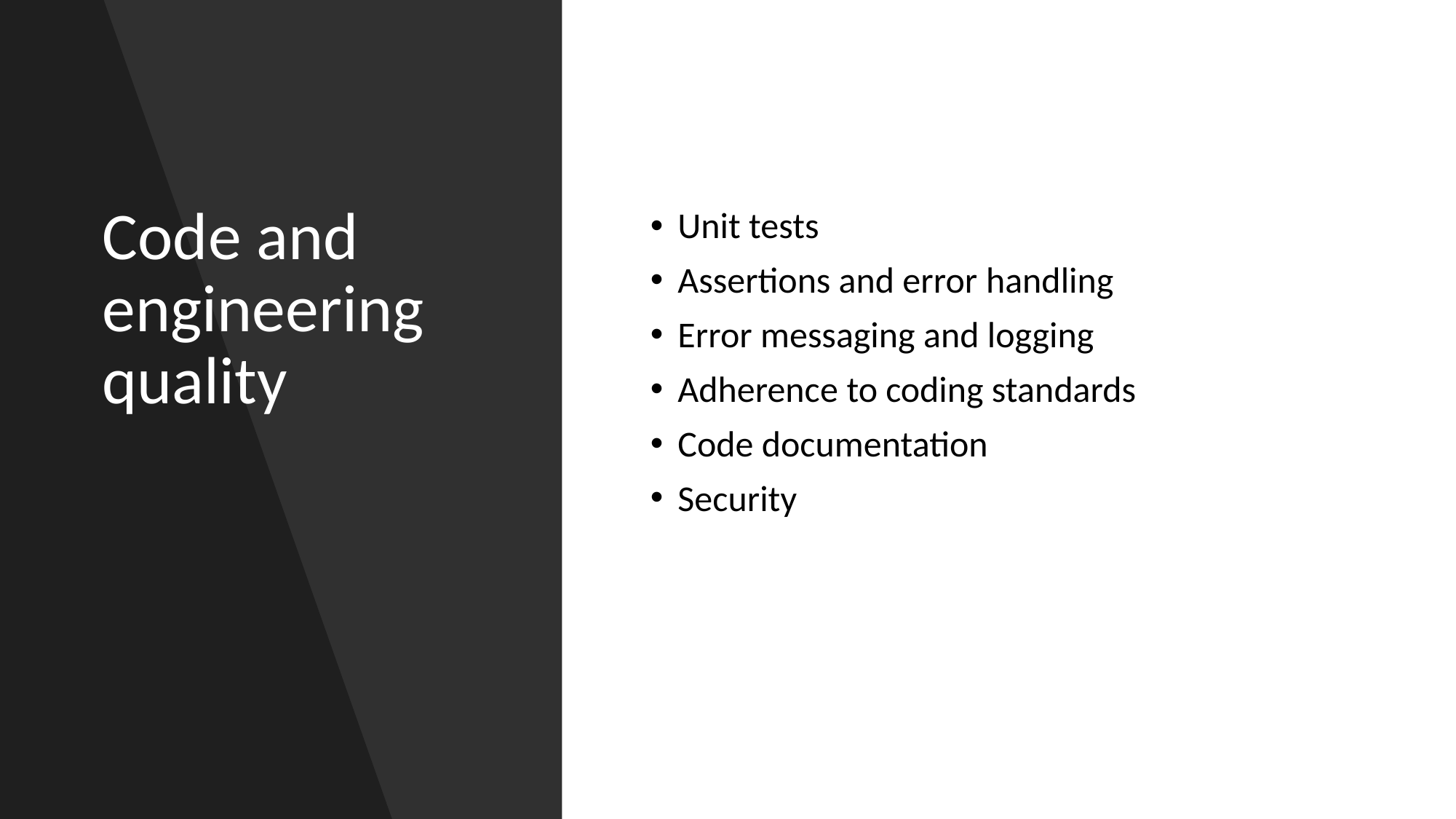

# Code and engineering quality
Unit tests
Assertions and error handling
Error messaging and logging
Adherence to coding standards
Code documentation
Security